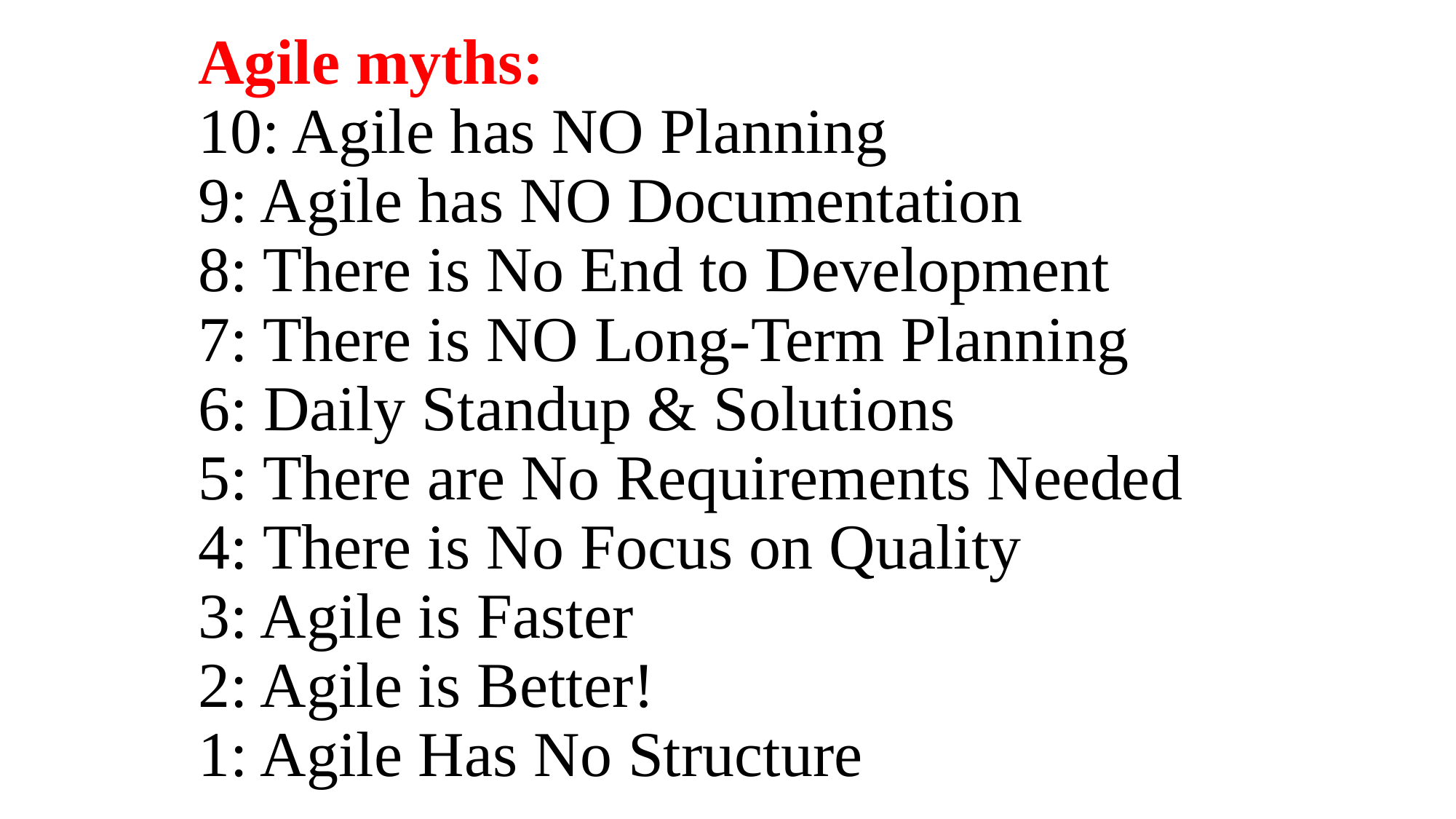

# Agile myths: 10: Agile has NO Planning 9: Agile has NO Documentation 8: There is No End to Development 7: There is NO Long-Term Planning 6: Daily Standup & Solutions 5: There are No Requirements Needed 4: There is No Focus on Quality 3: Agile is Faster 2: Agile is Better! 1: Agile Has No Structure